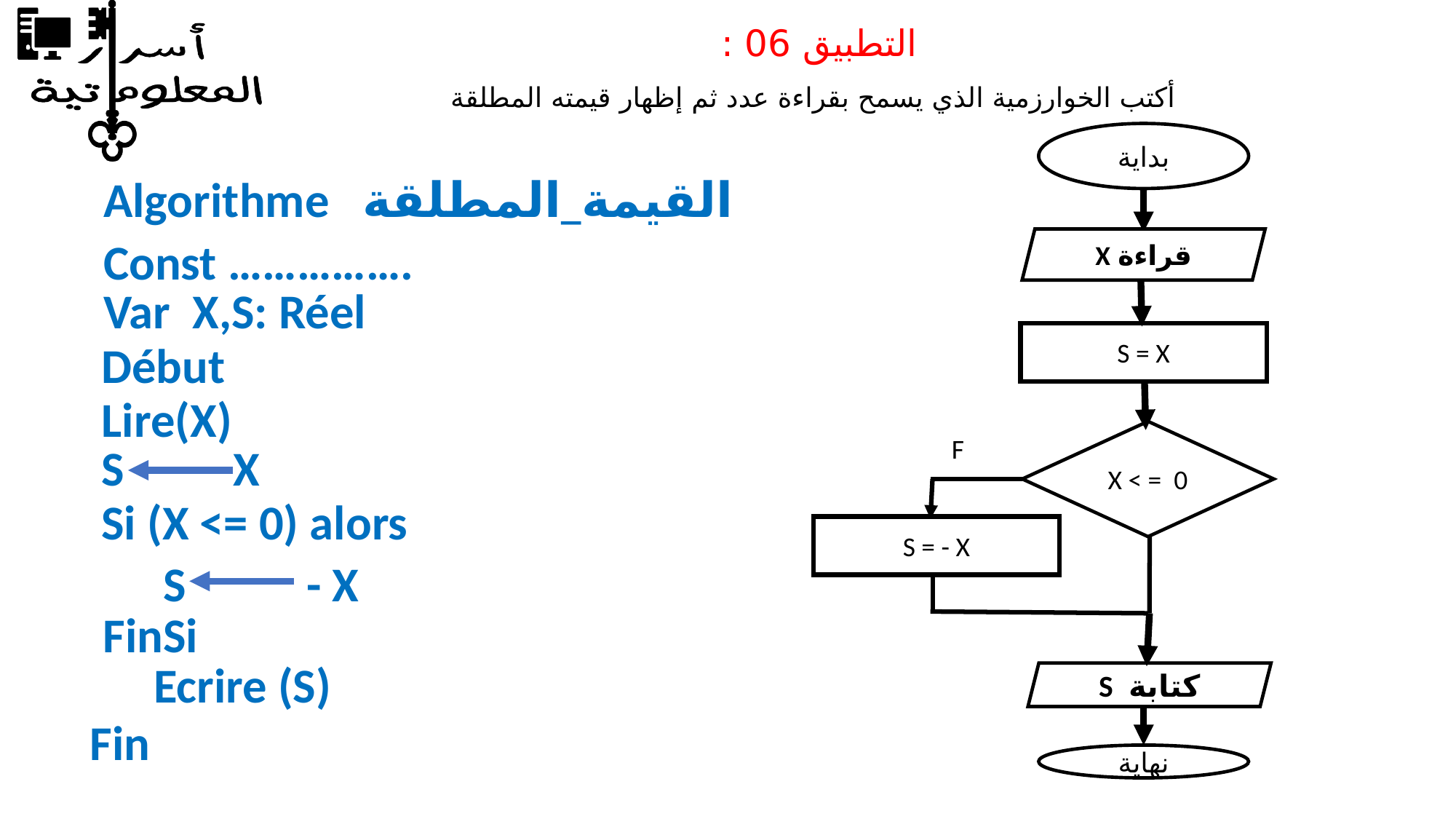

التطبيق 06 :
 أكتب الخوارزمية الذي يسمح بقراءة عدد ثم إظهار قيمته المطلقة
بداية
قراءة X
S = X
X < =  0
F
S = - X
كتابة  S
نهاية
Algorithme   القيمة_المطلقة
Const …………….
Var  X,S: Réel
Début
Lire(X)
S          X
Si (X <= 0) alors
S           - X
FinSi
Fin
Ecrire (S)